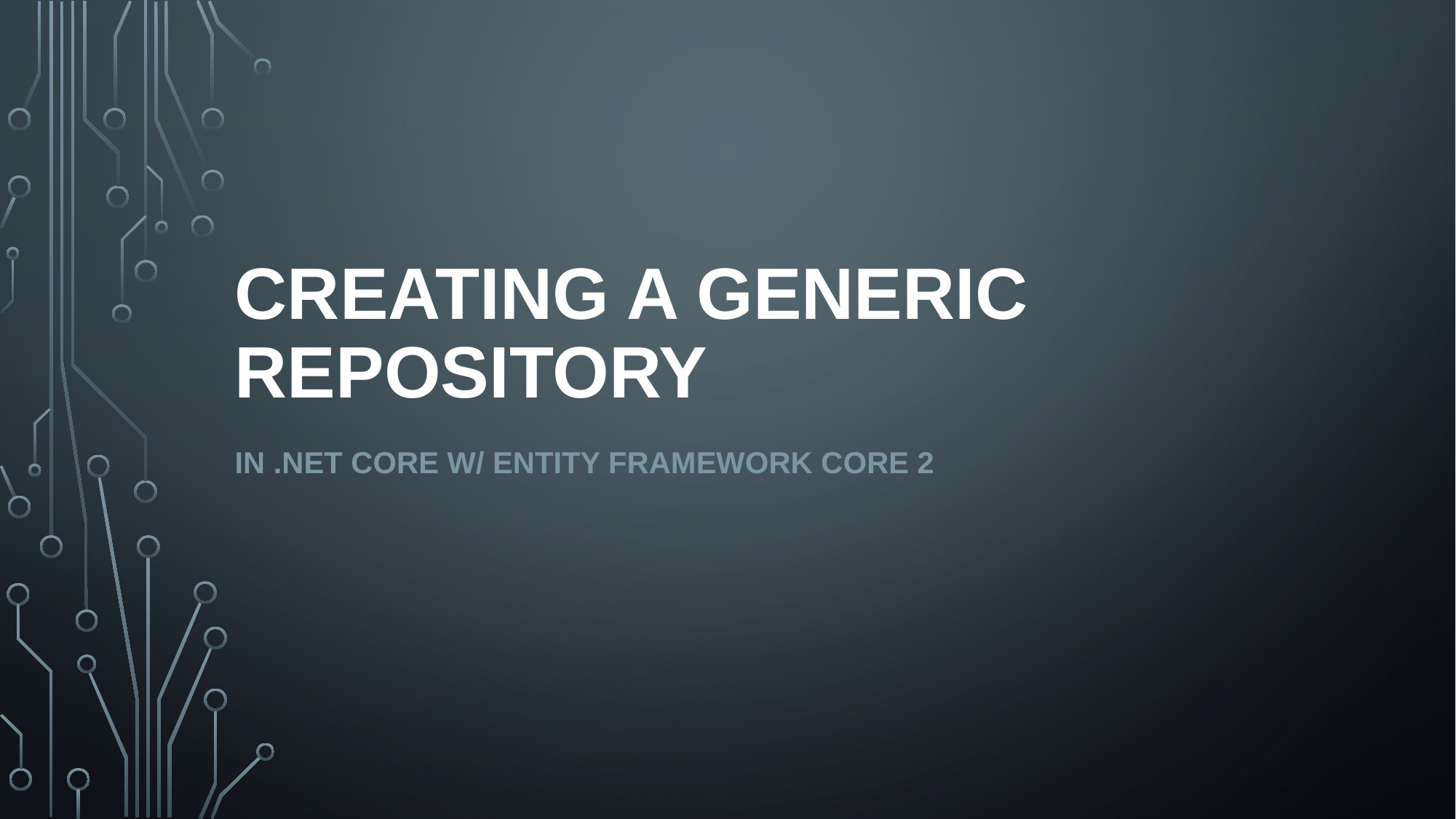

# Creating A Generic Repository
in .NET Core w/ Entity Framework Core 2